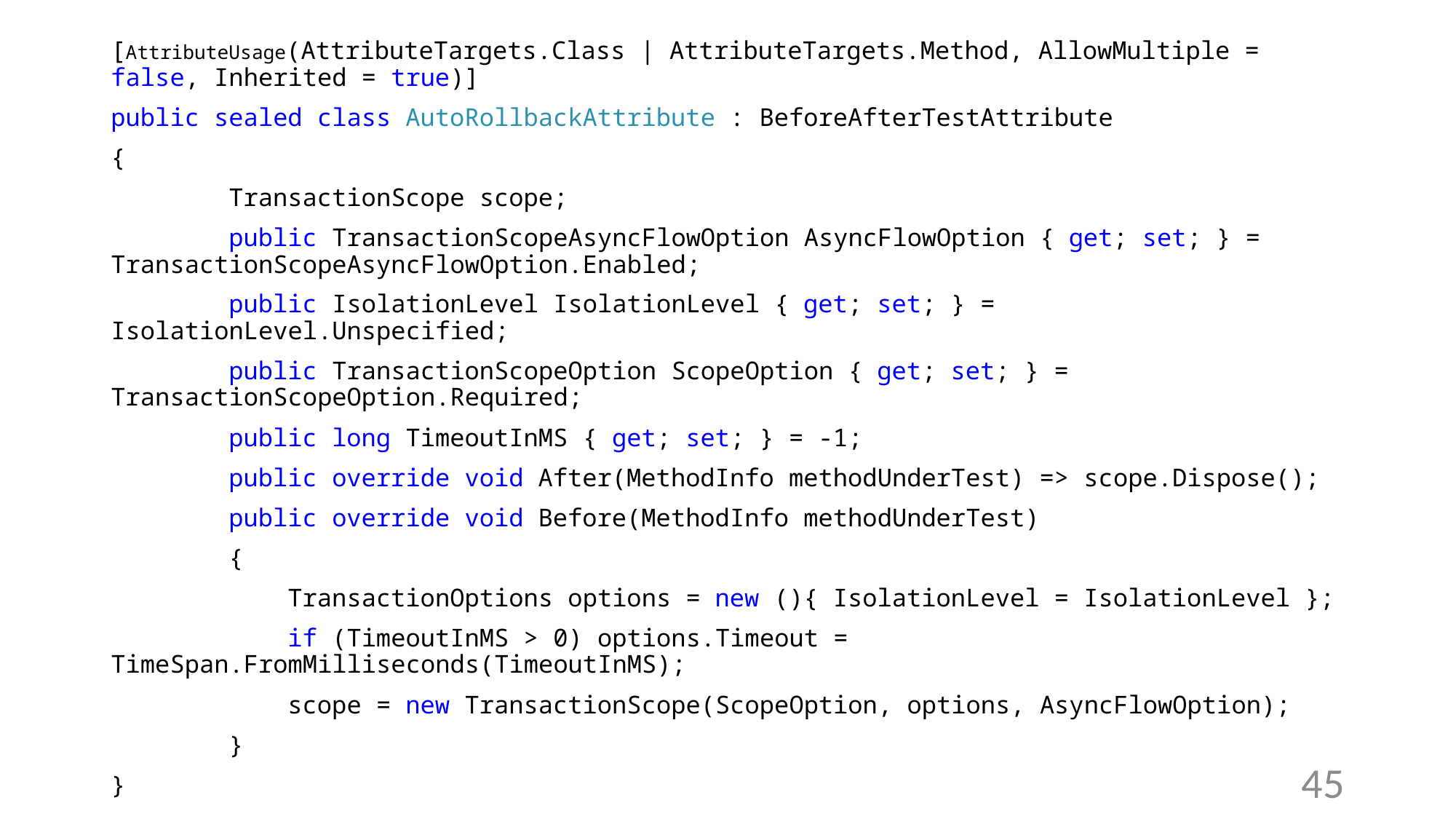

[AttributeUsage(AttributeTargets.Class | AttributeTargets.Method, AllowMultiple = false, Inherited = true)]
public sealed class AutoRollbackAttribute : BeforeAfterTestAttribute
{
        TransactionScope scope;
        public TransactionScopeAsyncFlowOption AsyncFlowOption { get; set; } = TransactionScopeAsyncFlowOption.Enabled;
        public IsolationLevel IsolationLevel { get; set; } = IsolationLevel.Unspecified;
        public TransactionScopeOption ScopeOption { get; set; } = TransactionScopeOption.Required;
        public long TimeoutInMS { get; set; } = -1;
        public override void After(MethodInfo methodUnderTest) => scope.Dispose();
        public override void Before(MethodInfo methodUnderTest)
        {
            TransactionOptions options = new (){ IsolationLevel = IsolationLevel };
            if (TimeoutInMS > 0) options.Timeout = TimeSpan.FromMilliseconds(TimeoutInMS);
            scope = new TransactionScope(ScopeOption, options, AsyncFlowOption);
        }
}
45